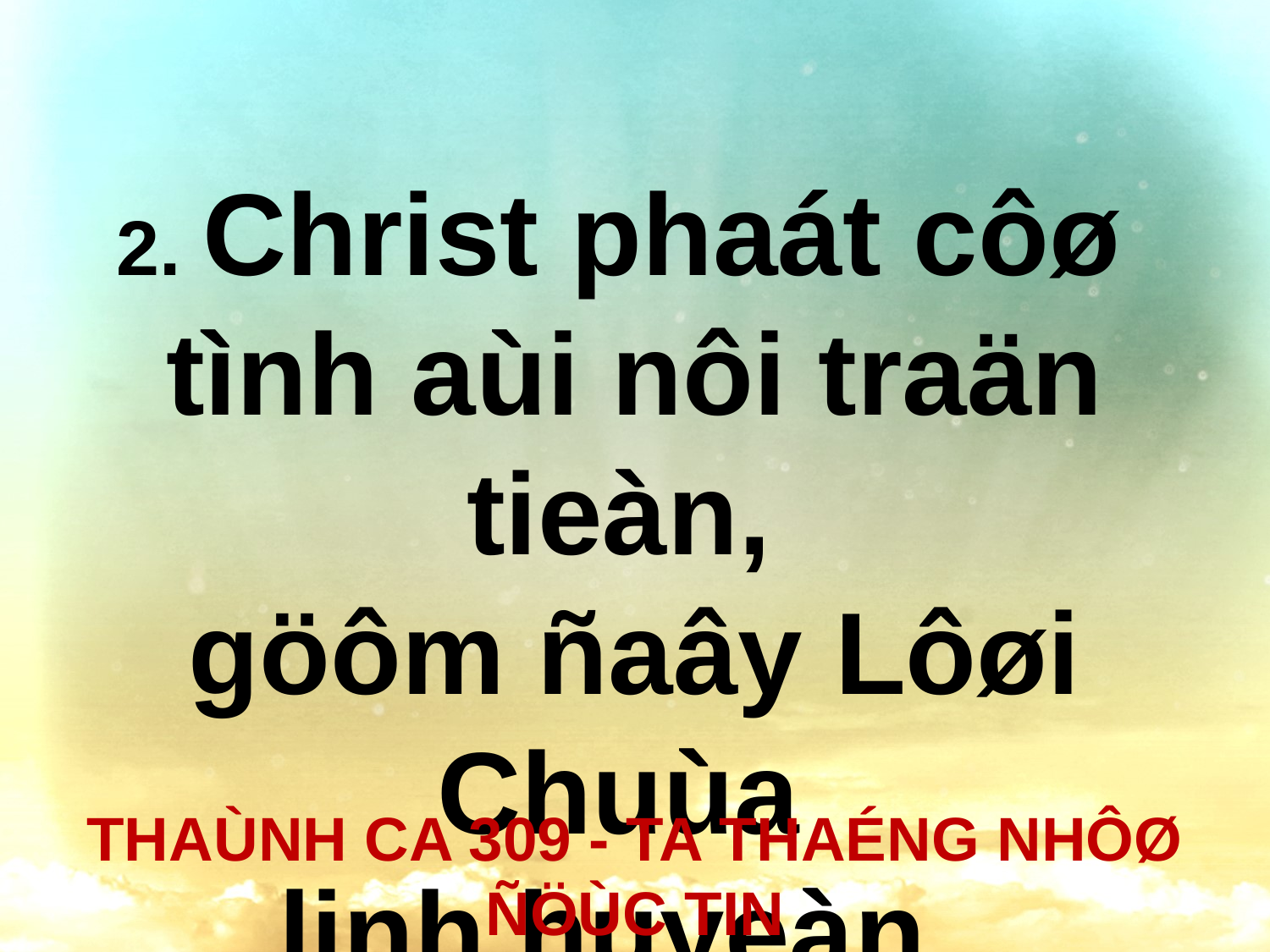

2. Christ phaát côø
tình aùi nôi traän tieàn,
göôm ñaây Lôøi Chuùa
linh huyeàn.
THAÙNH CA 309 - TA THAÉNG NHÔØ ÑÖÙC TIN